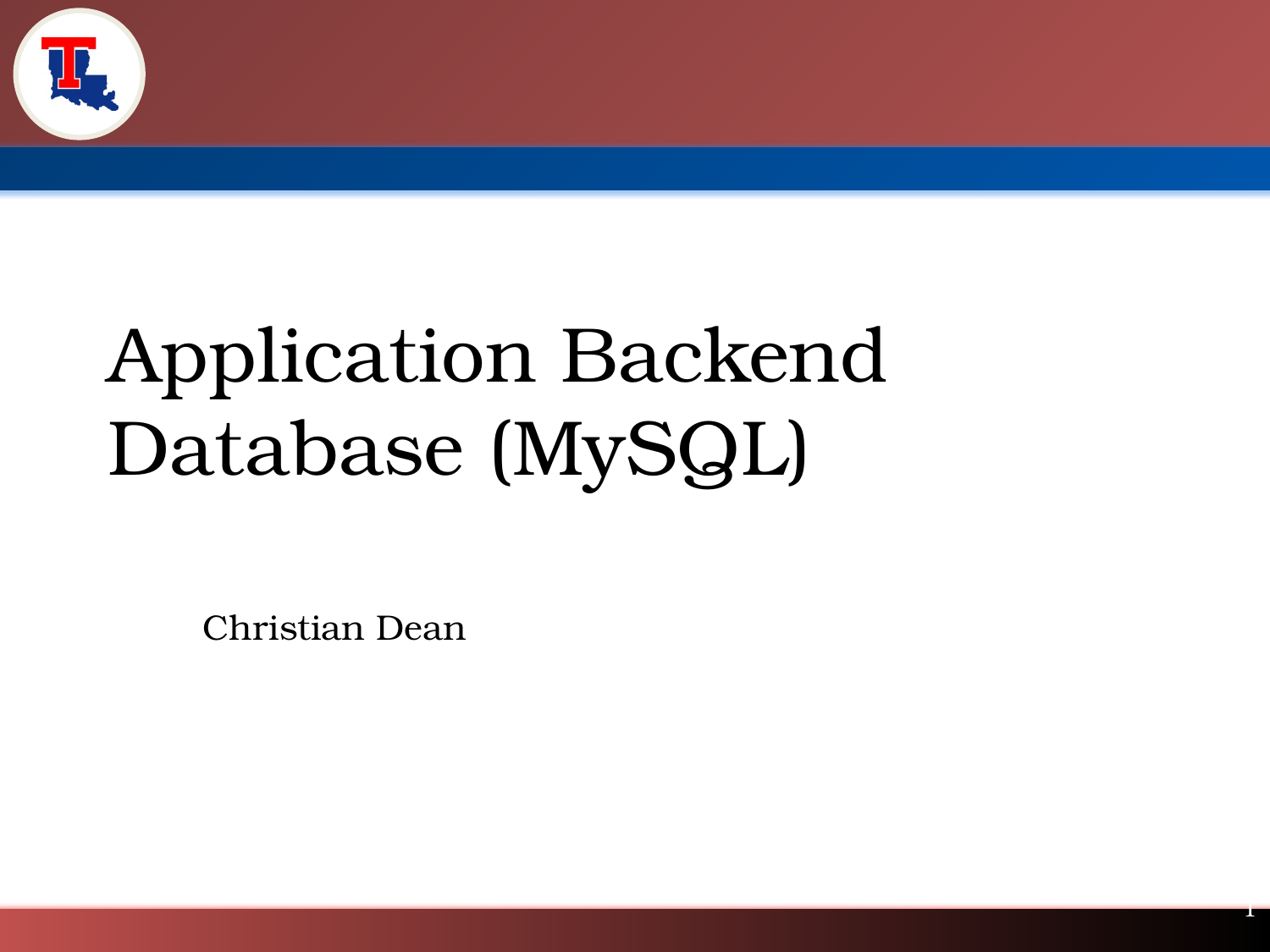

Application Backend Database (MySQL)

Christian Dean

1